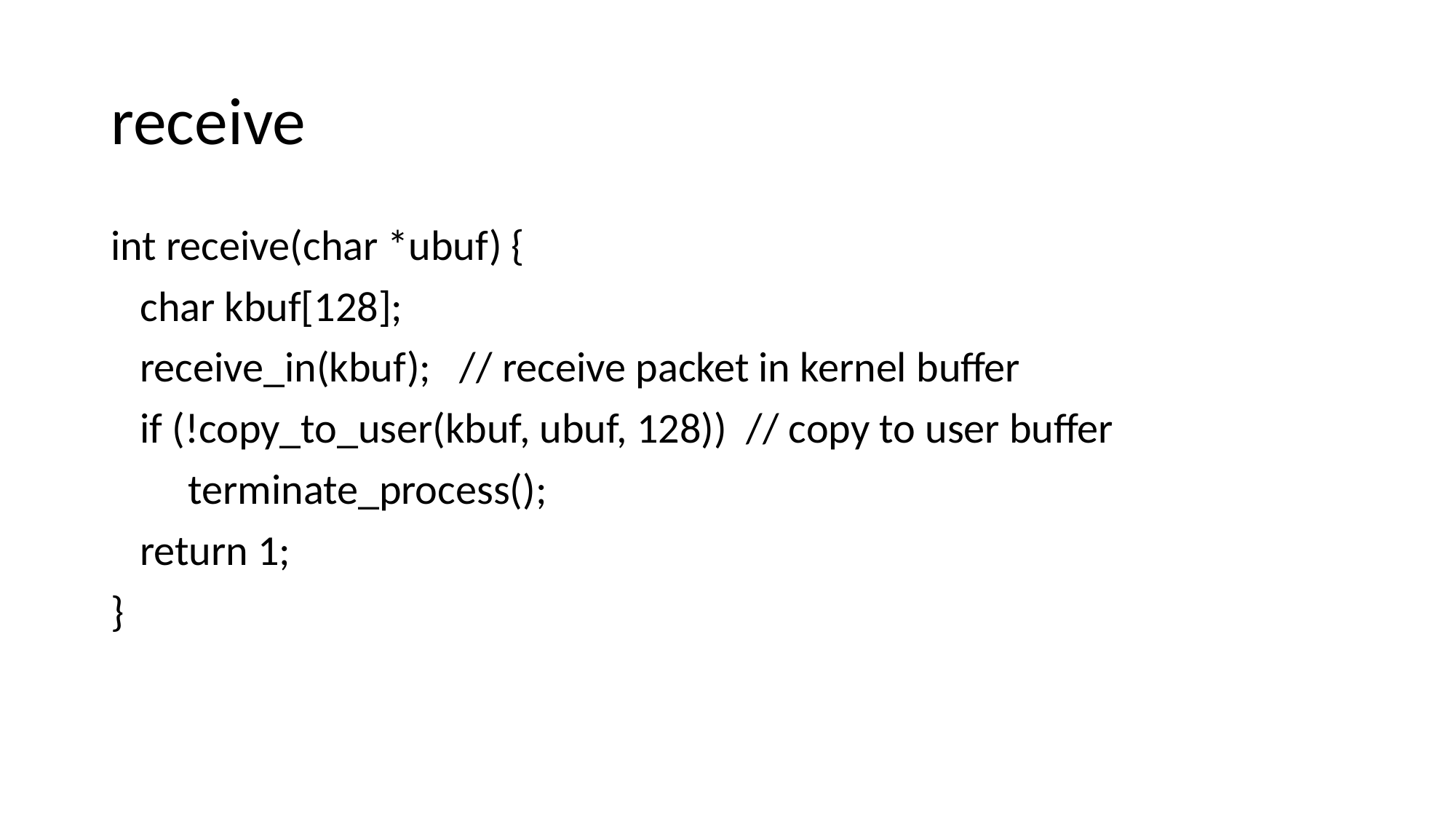

# receive
int receive(char *ubuf) {
   char kbuf[128];
   receive_in(kbuf);   // receive packet in kernel buffer
   if (!copy_to_user(kbuf, ubuf, 128))  // copy to user buffer
        terminate_process();
   return 1;
}